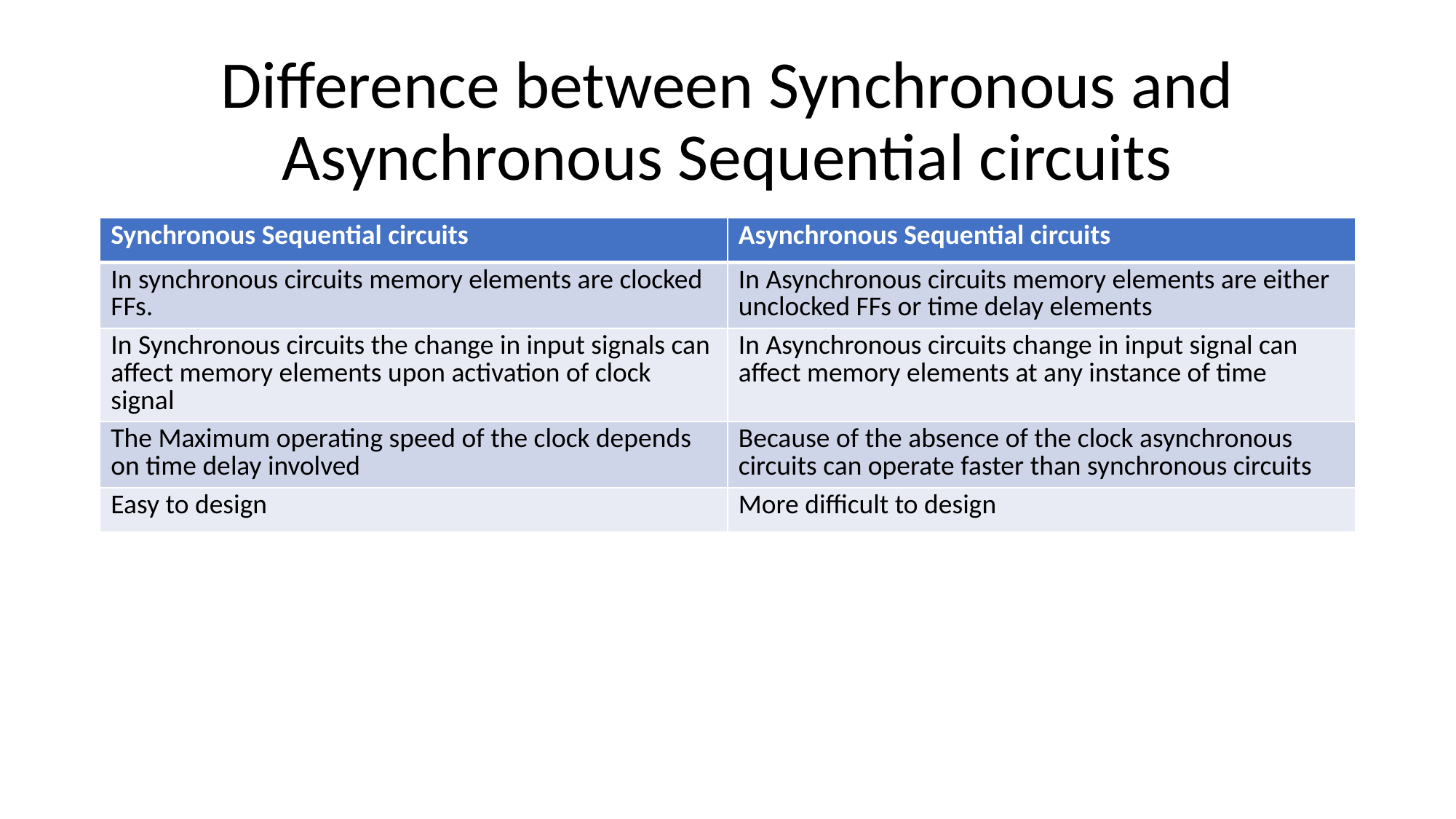

# Difference between Synchronous and Asynchronous Sequential circuits
| Synchronous Sequential circuits | Asynchronous Sequential circuits |
| --- | --- |
| In synchronous circuits memory elements are clocked FFs. | In Asynchronous circuits memory elements are either unclocked FFs or time delay elements |
| In Synchronous circuits the change in input signals can affect memory elements upon activation of clock signal | In Asynchronous circuits change in input signal can affect memory elements at any instance of time |
| The Maximum operating speed of the clock depends on time delay involved | Because of the absence of the clock asynchronous circuits can operate faster than synchronous circuits |
| Easy to design | More difficult to design |